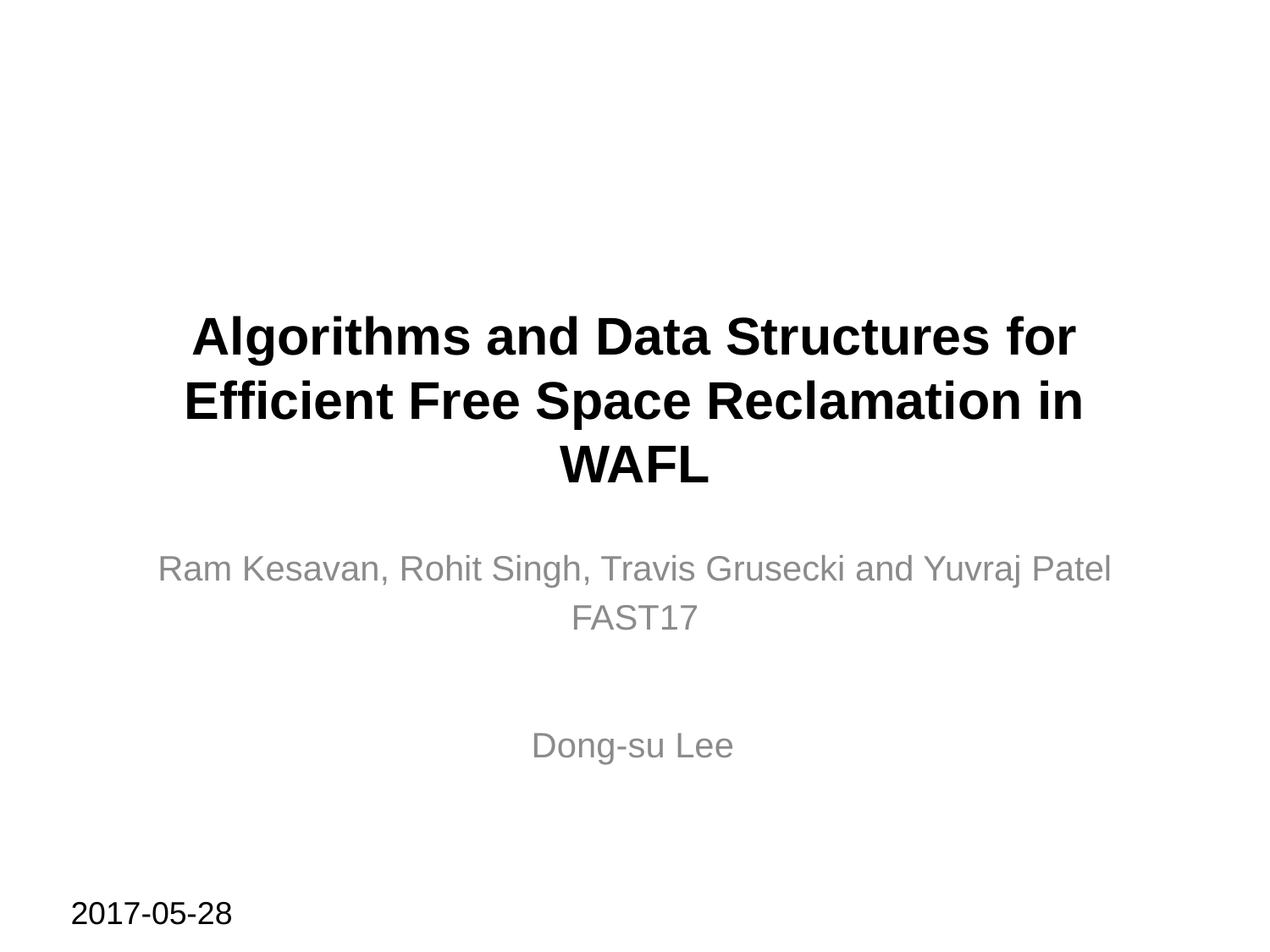

# Algorithms and Data Structures for Efficient Free Space Reclamation in WAFL
Ram Kesavan, Rohit Singh, Travis Grusecki and Yuvraj Patel
FAST17
Dong-su Lee
2017-05-28